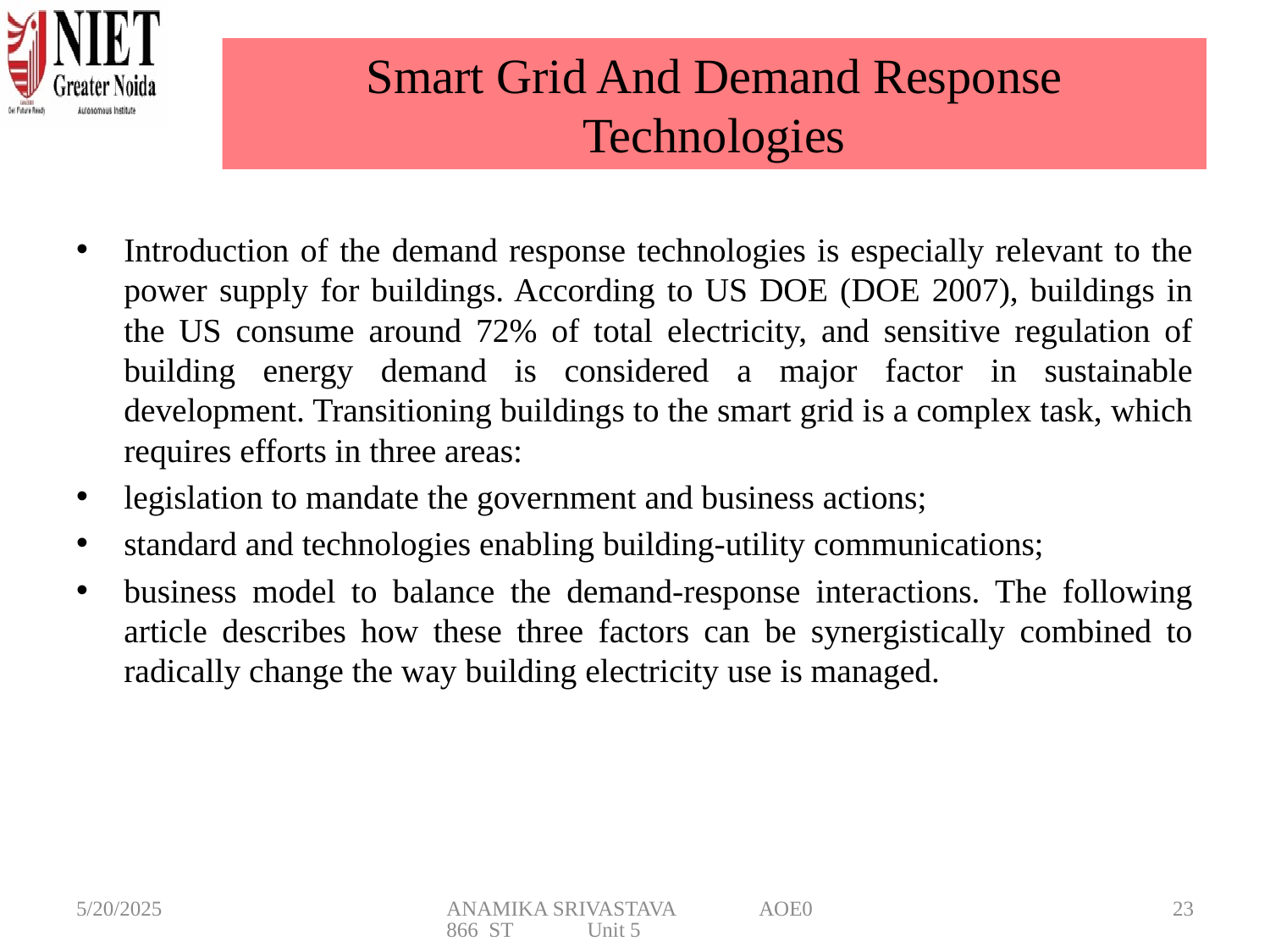

# Smart Grid And Demand Response Technologies
Introduction of the demand response technologies is especially relevant to the power supply for buildings. According to US DOE (DOE 2007), buildings in the US consume around 72% of total electricity, and sensitive regulation of building energy demand is considered a major factor in sustainable development. Transitioning buildings to the smart grid is a complex task, which requires efforts in three areas:
legislation to mandate the government and business actions;
standard and technologies enabling building-utility communications;
business model to balance the demand-response interactions. The following article describes how these three factors can be synergistically combined to radically change the way building electricity use is managed.

5/20/2025
ANAMIKA SRIVASTAVA                AOE0866  ST              Unit 5
23